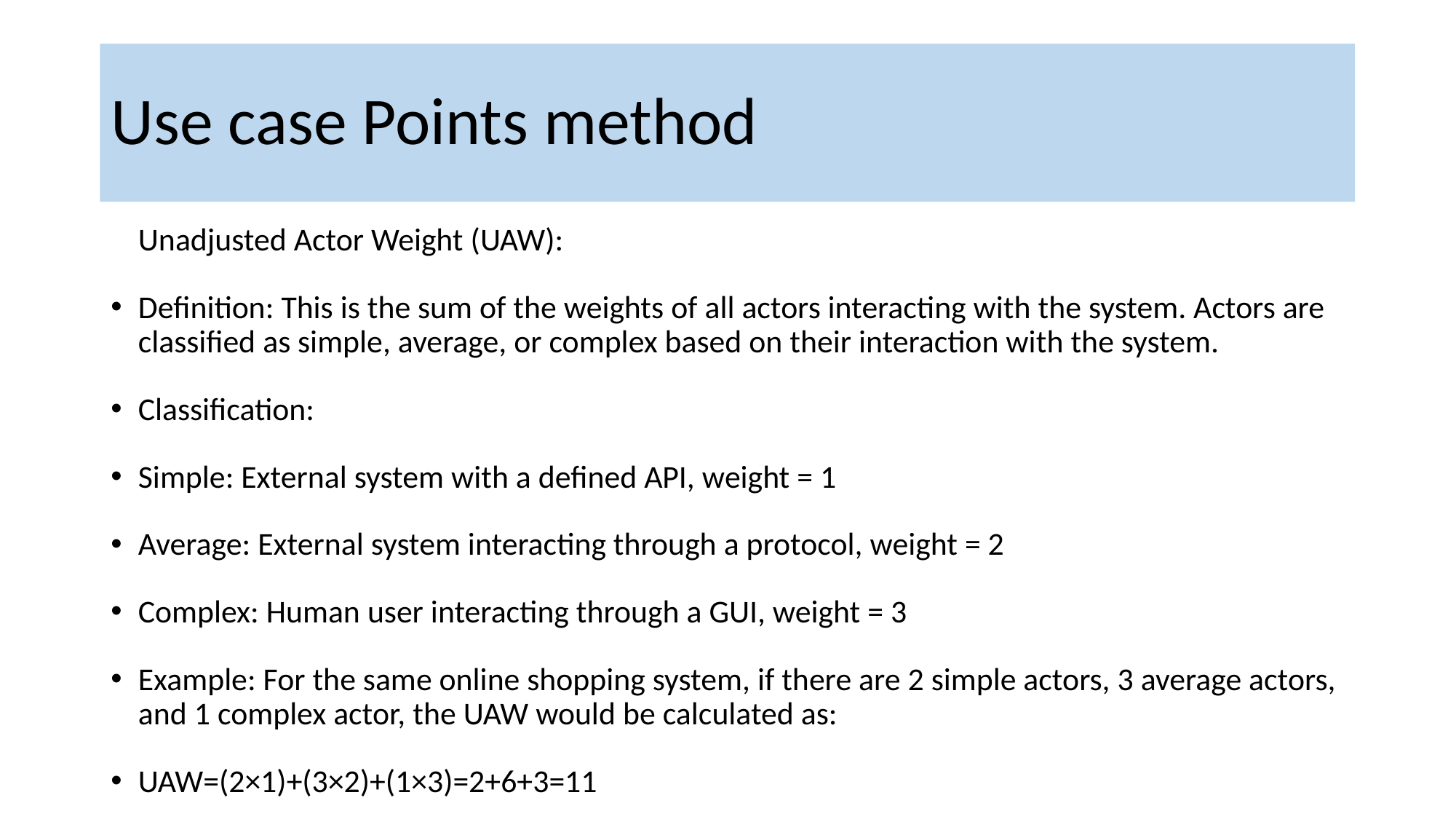

# Use case Points method
Unadjusted Actor Weight (UAW):
Definition: This is the sum of the weights of all actors interacting with the system. Actors are classified as simple, average, or complex based on their interaction with the system.
Classification:
Simple: External system with a defined API, weight = 1
Average: External system interacting through a protocol, weight = 2
Complex: Human user interacting through a GUI, weight = 3
Example: For the same online shopping system, if there are 2 simple actors, 3 average actors, and 1 complex actor, the UAW would be calculated as:
UAW=(2×1)+(3×2)+(1×3)=2+6+3=11